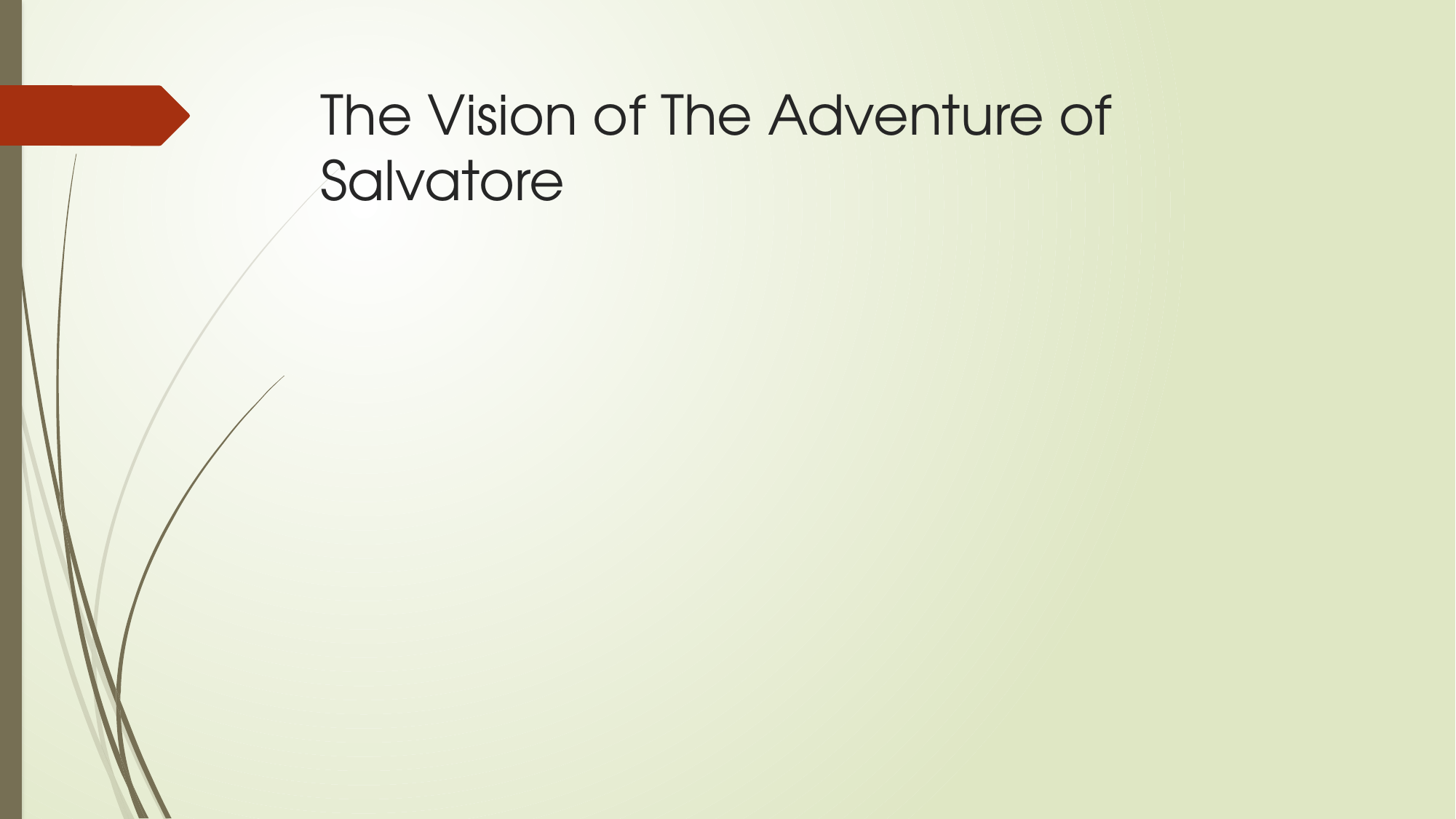

# The Vision of The Adventure of Salvatore